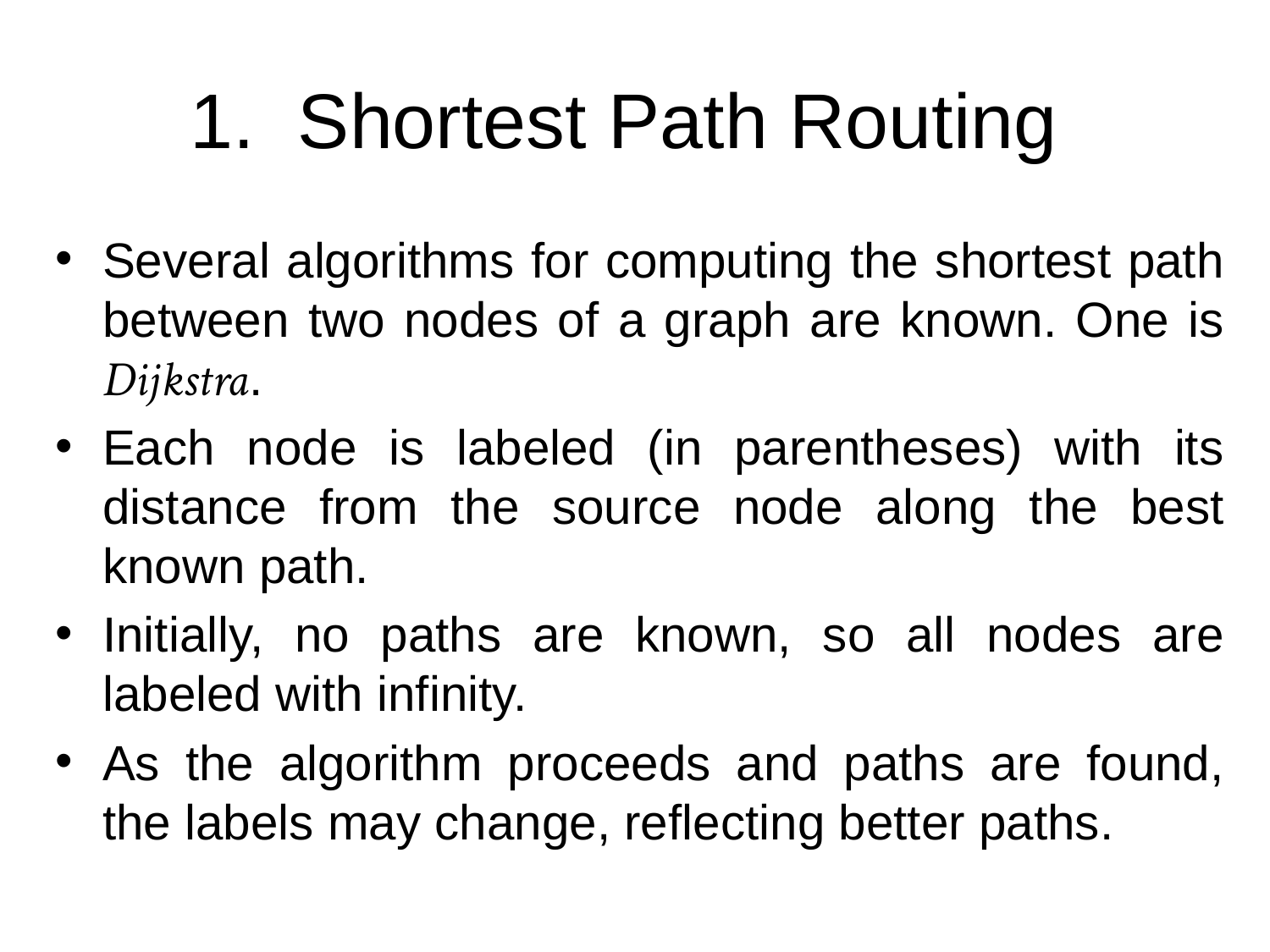

# 1.  Shortest Path Routing
Several algorithms for computing the shortest path between two nodes of a graph are known. One is Dijkstra.
Each node is labeled (in parentheses) with its distance from the source node along the best known path.
Initially, no paths are known, so all nodes are labeled with infinity.
As the algorithm proceeds and paths are found, the labels may change, reflecting better paths.